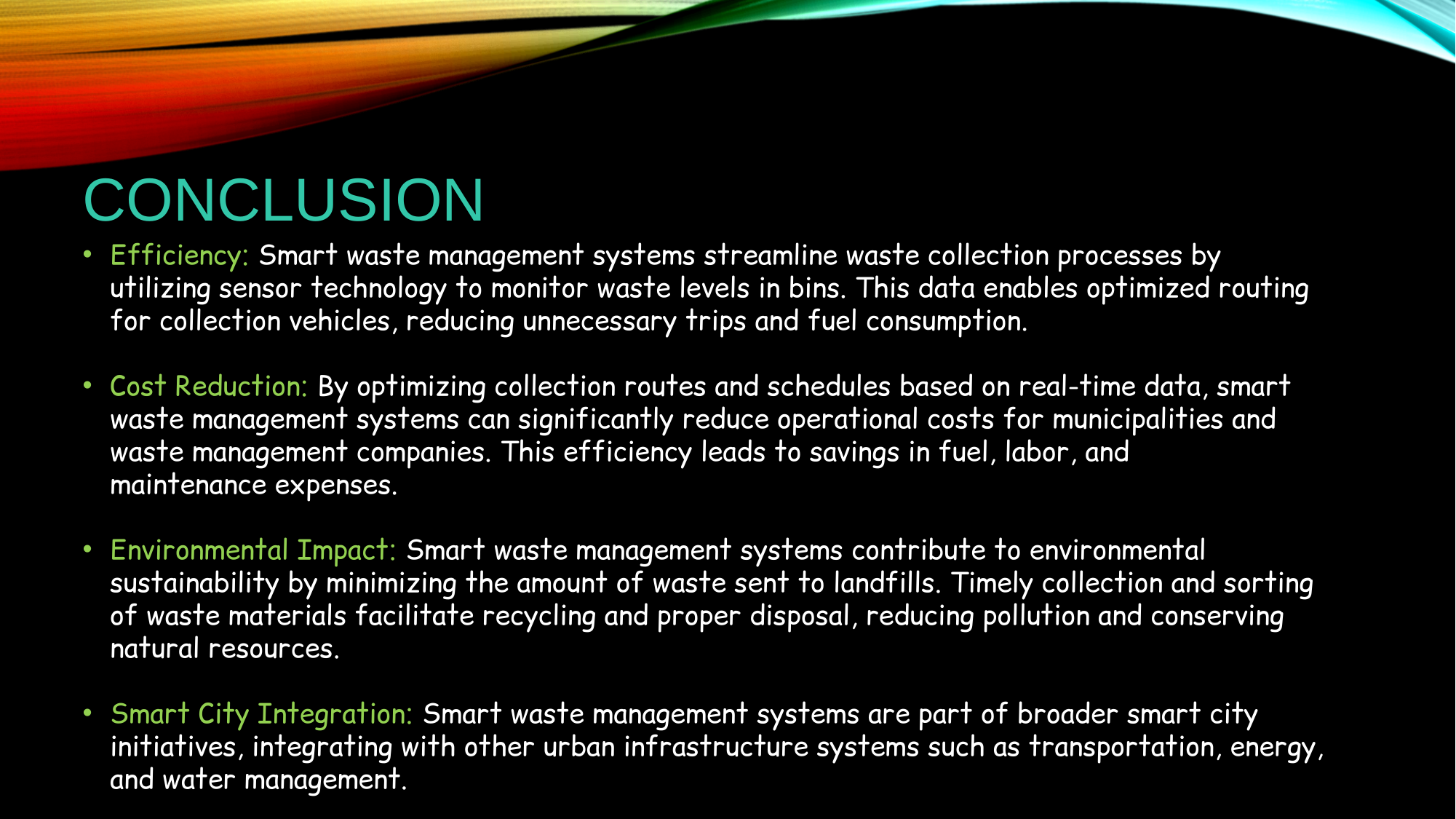

# Conclusion
Efficiency: Smart waste management systems streamline waste collection processes by utilizing sensor technology to monitor waste levels in bins. This data enables optimized routing for collection vehicles, reducing unnecessary trips and fuel consumption.

Cost Reduction: By optimizing collection routes and schedules based on real-time data, smart waste management systems can significantly reduce operational costs for municipalities and waste management companies. This efficiency leads to savings in fuel, labor, and maintenance expenses.

Environmental Impact: Smart waste management systems contribute to environmental sustainability by minimizing the amount of waste sent to landfills. Timely collection and sorting of waste materials facilitate recycling and proper disposal, reducing pollution and conserving natural resources.

Smart City Integration: Smart waste management systems are part of broader smart city initiatives, integrating with other urban infrastructure systems such as transportation, energy, and water management.